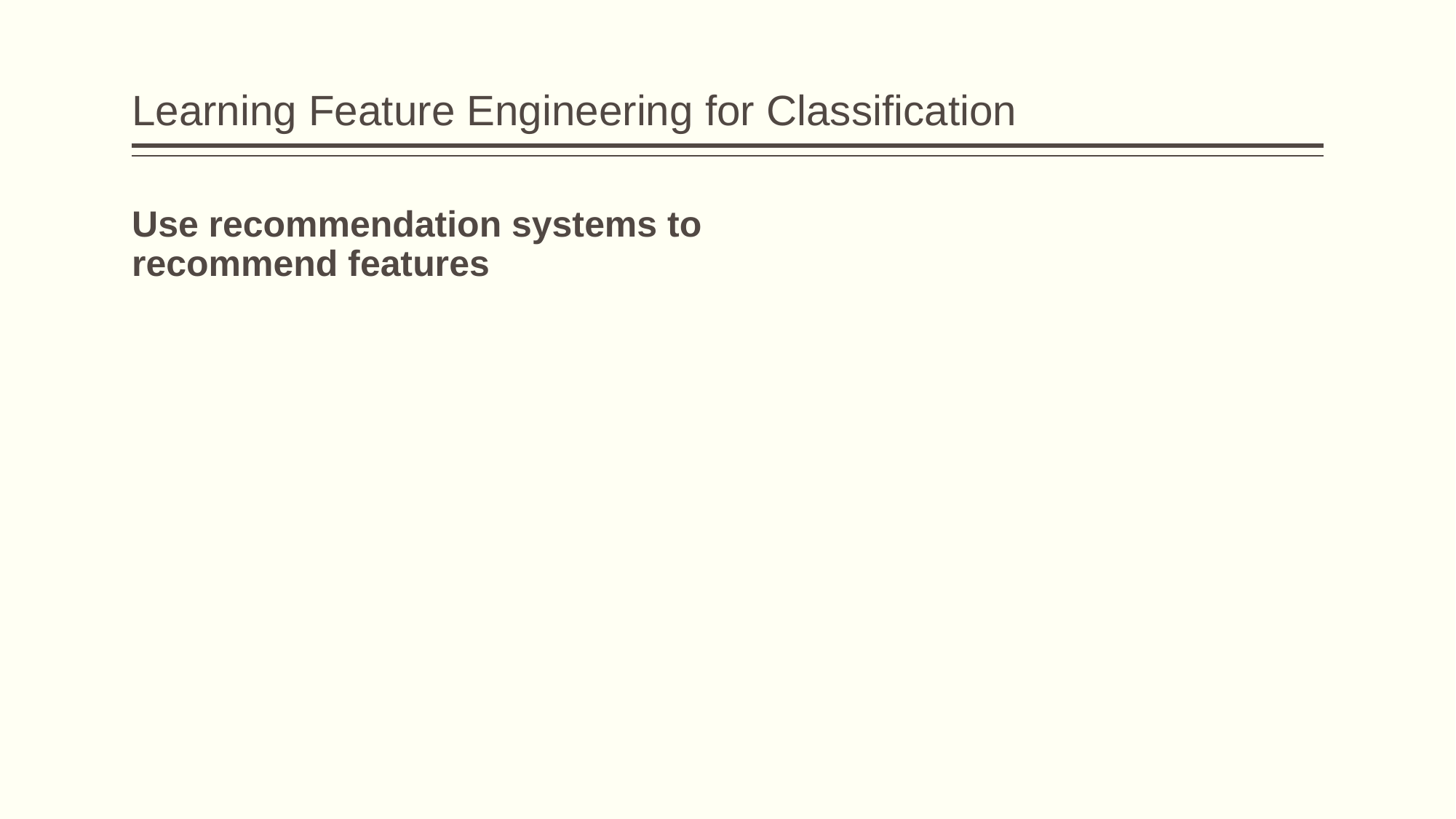

# Learning Feature Engineering for Classification
Use recommendation systems to recommend features